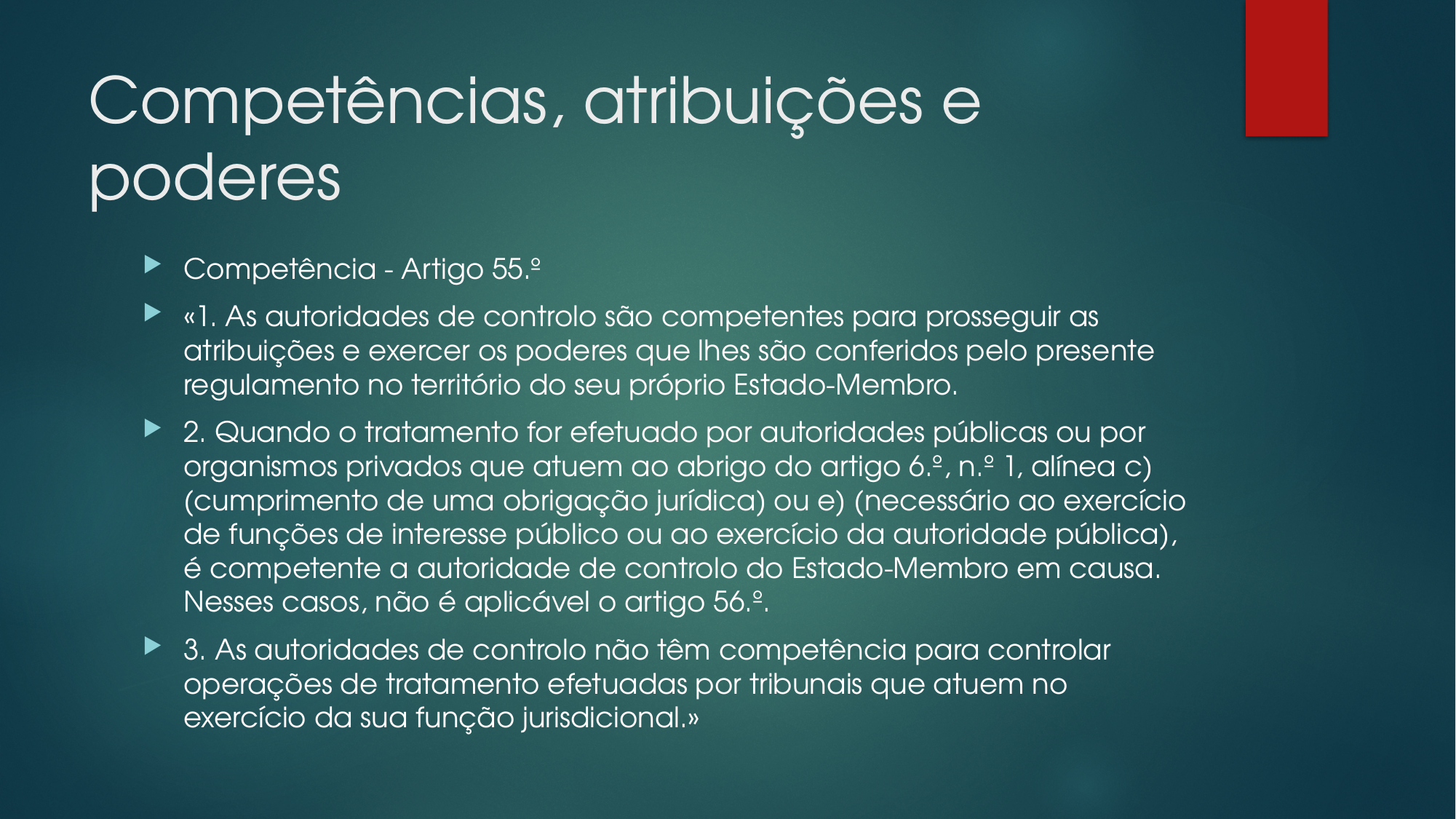

# Competências, atribuições e poderes
Competência - Artigo 55.º
«1. As autoridades de controlo são competentes para prosseguir as atribuições e exercer os poderes que lhes são conferidos pelo presente regulamento no território do seu próprio Estado-Membro.
2. Quando o tratamento for efetuado por autoridades públicas ou por organismos privados que atuem ao abrigo do artigo 6.º, n.º 1, alínea c) (cumprimento de uma obrigação jurídica) ou e) (necessário ao exercício de funções de interesse público ou ao exercício da autoridade pública), é competente a autoridade de controlo do Estado-Membro em causa. Nesses casos, não é aplicável o artigo 56.º.
3. As autoridades de controlo não têm competência para controlar operações de tratamento efetuadas por tribunais que atuem no exercício da sua função jurisdicional.»